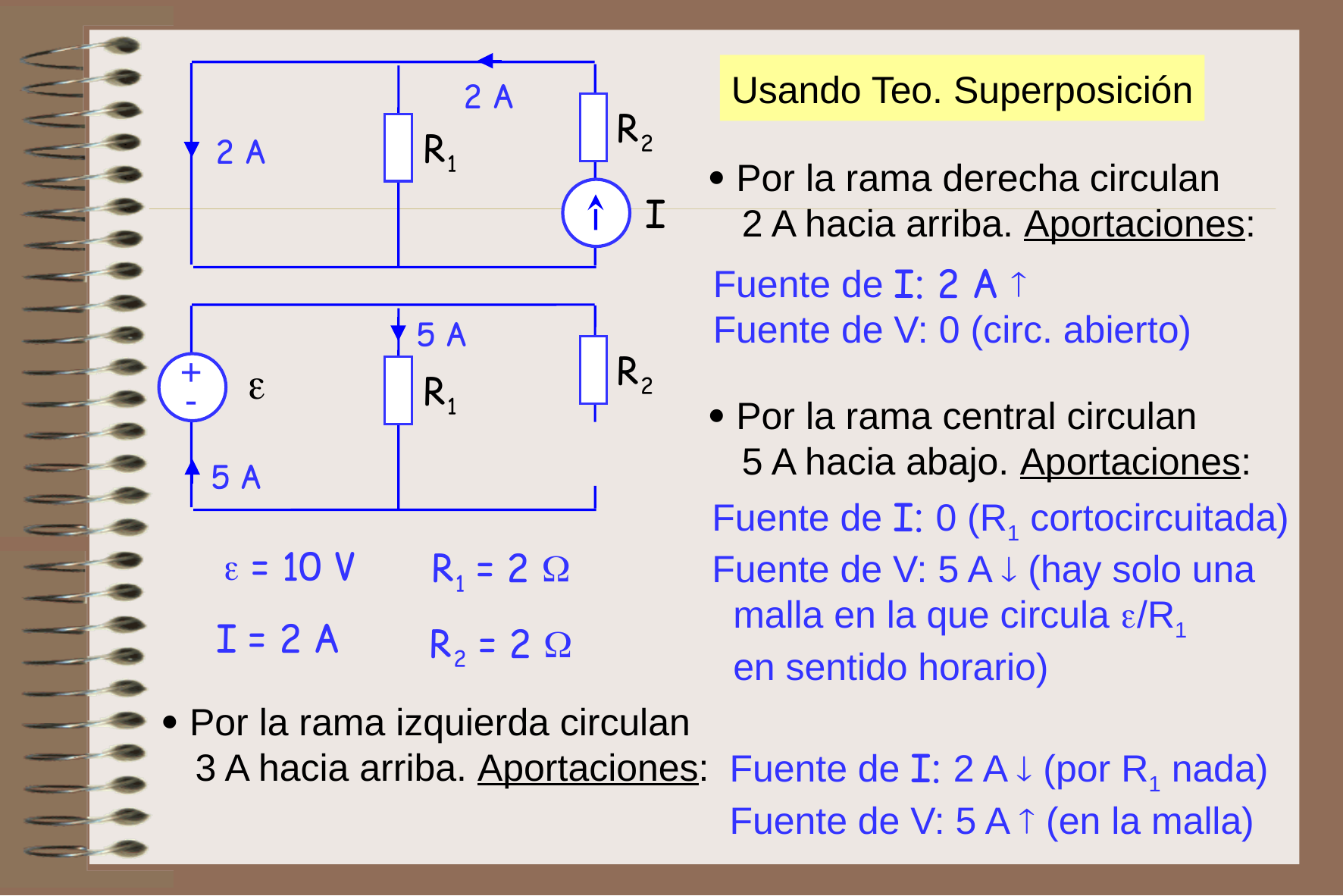

Usando Teo. Superposición

2 A

R2

R1

I

2 A

• Por la rama derecha circulan
   2 A hacia arriba. Aportaciones:
Fuente de I: 2 A ↑
Fuente de V: 0 (circ. abierto)

R2
ε

R1
+
-

5 A

• Por la rama central circulan
   5 A hacia abajo. Aportaciones:
5 A

Fuente de I: 0 (R1 cortocircuitada)
Fuente de V: 5 A ↓ (hay solo una
  malla en la que circula ε/R1
  en sentido horario)
ε = 10 V
R1 = 2 Ω
I = 2 A
R2 = 2 Ω
• Por la rama izquierda circulan
   3 A hacia arriba. Aportaciones:
Fuente de I: 2 A ↓ (por R1 nada)
Fuente de V: 5 A ↑ (en la malla)